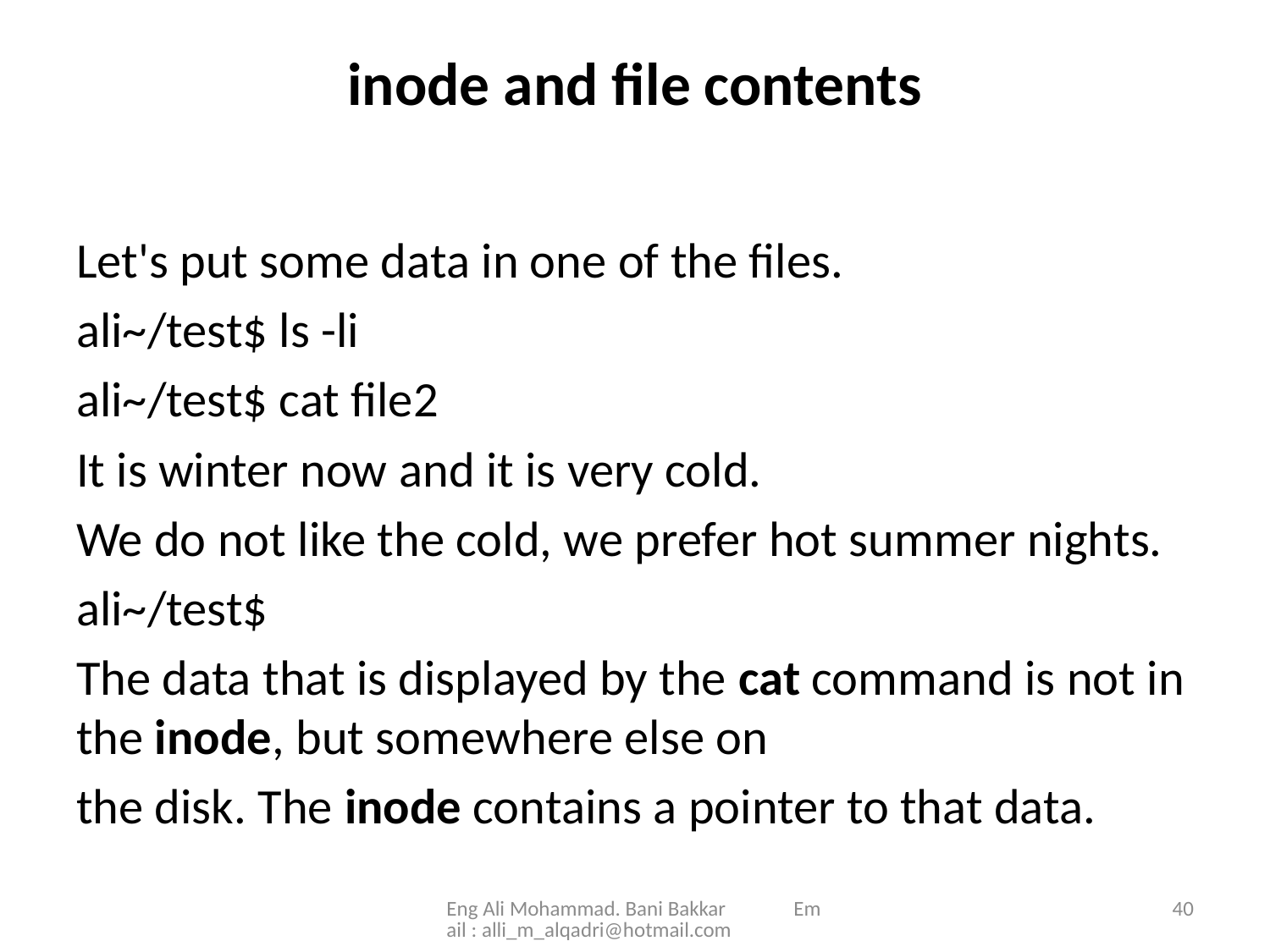

# inode and file contents
Let's put some data in one of the files.
ali~/test$ ls -li
ali~/test$ cat file2
It is winter now and it is very cold.
We do not like the cold, we prefer hot summer nights.
ali~/test$
The data that is displayed by the cat command is not in the inode, but somewhere else on
the disk. The inode contains a pointer to that data.
Eng Ali Mohammad. Bani Bakkar              Email : alli_m_alqadri@hotmail.com
40